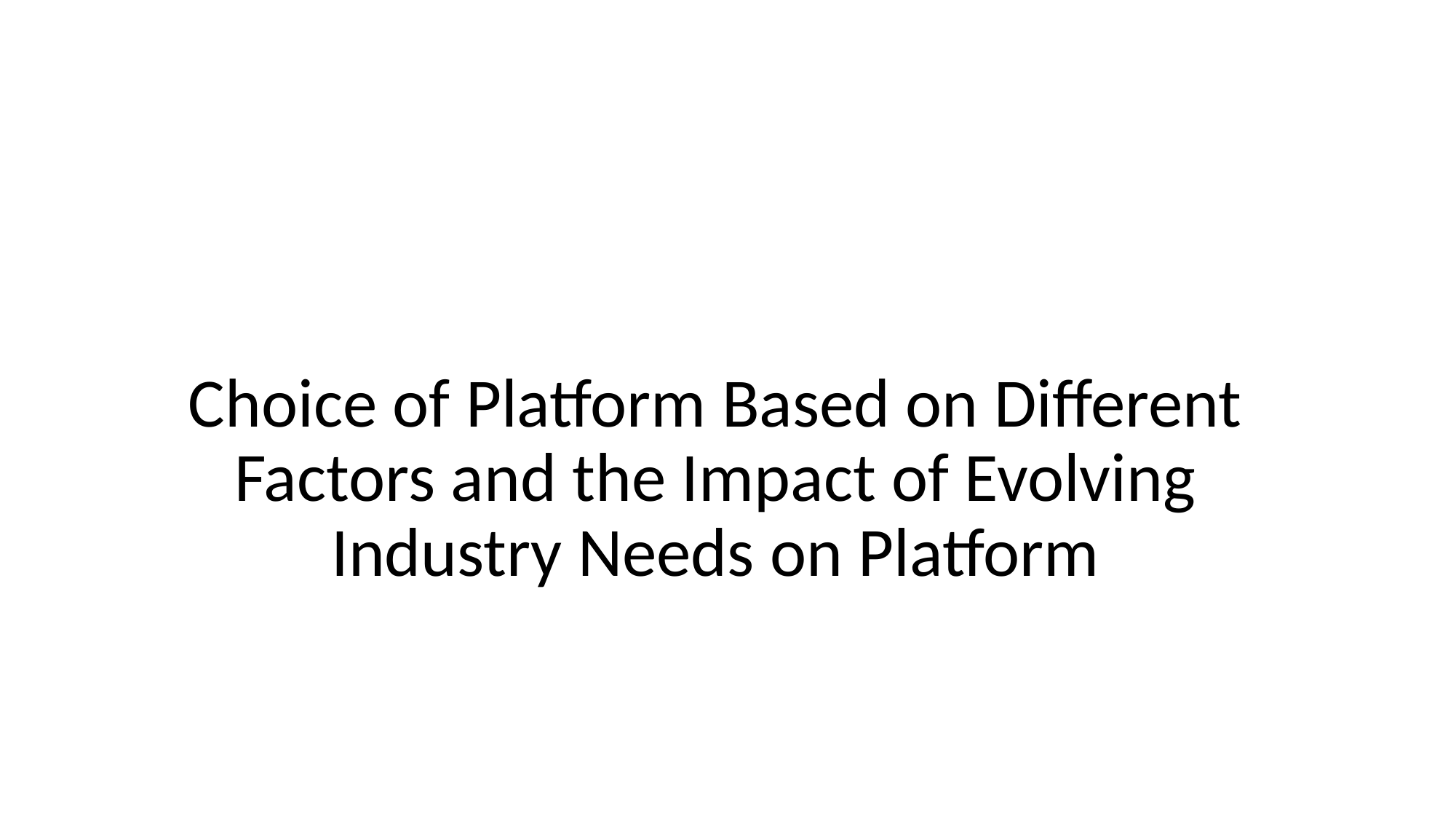

# Choice of Platform Based on Different Factors and the Impact of Evolving Industry Needs on Platform